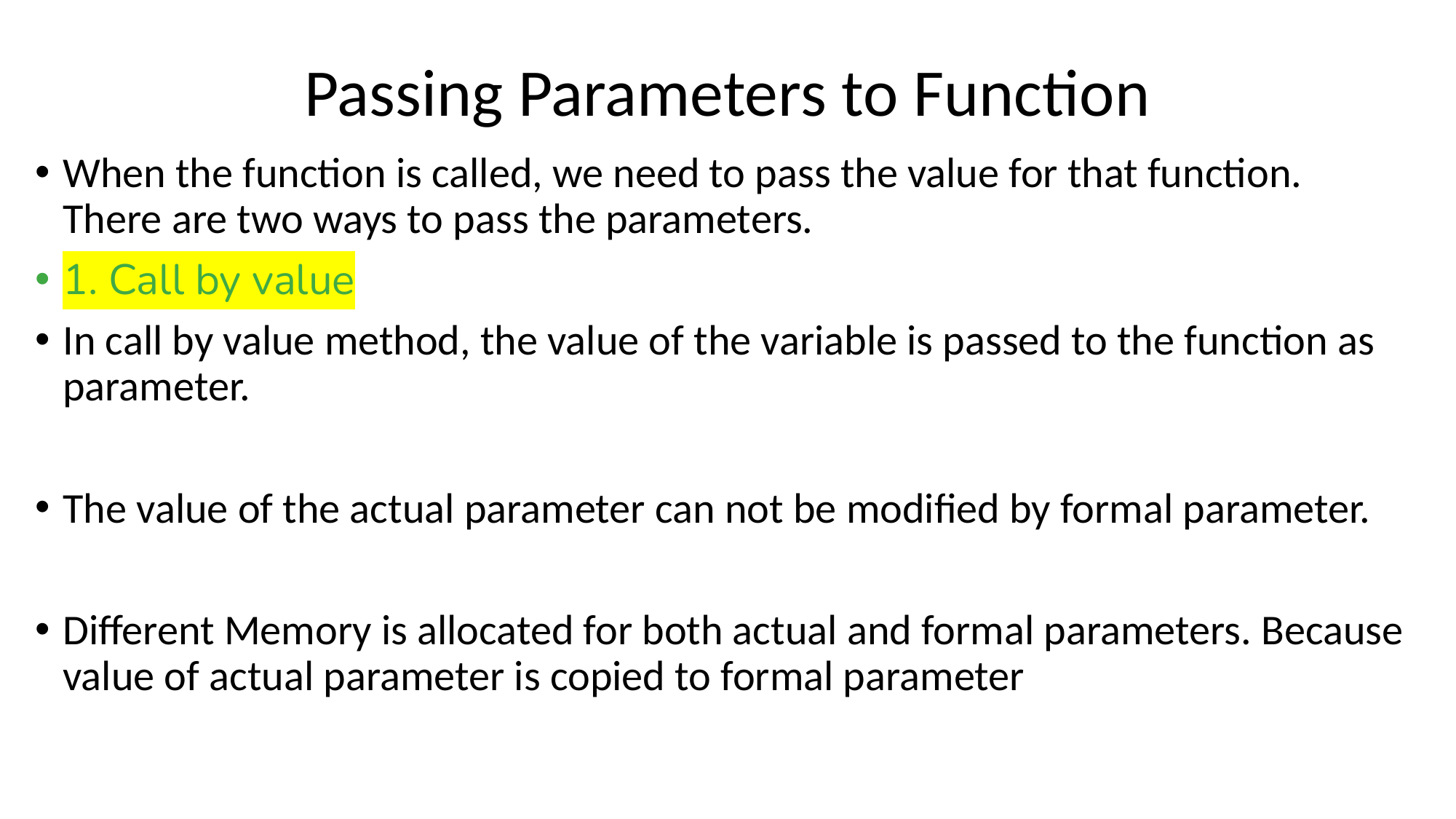

# Passing Parameters to Function
When the function is called, we need to pass the value for that function. There are two ways to pass the parameters.
1. Call by value
In call by value method, the value of the variable is passed to the function as parameter.

The value of the actual parameter can not be modified by formal parameter.

Different Memory is allocated for both actual and formal parameters. Because value of actual parameter is copied to formal parameter